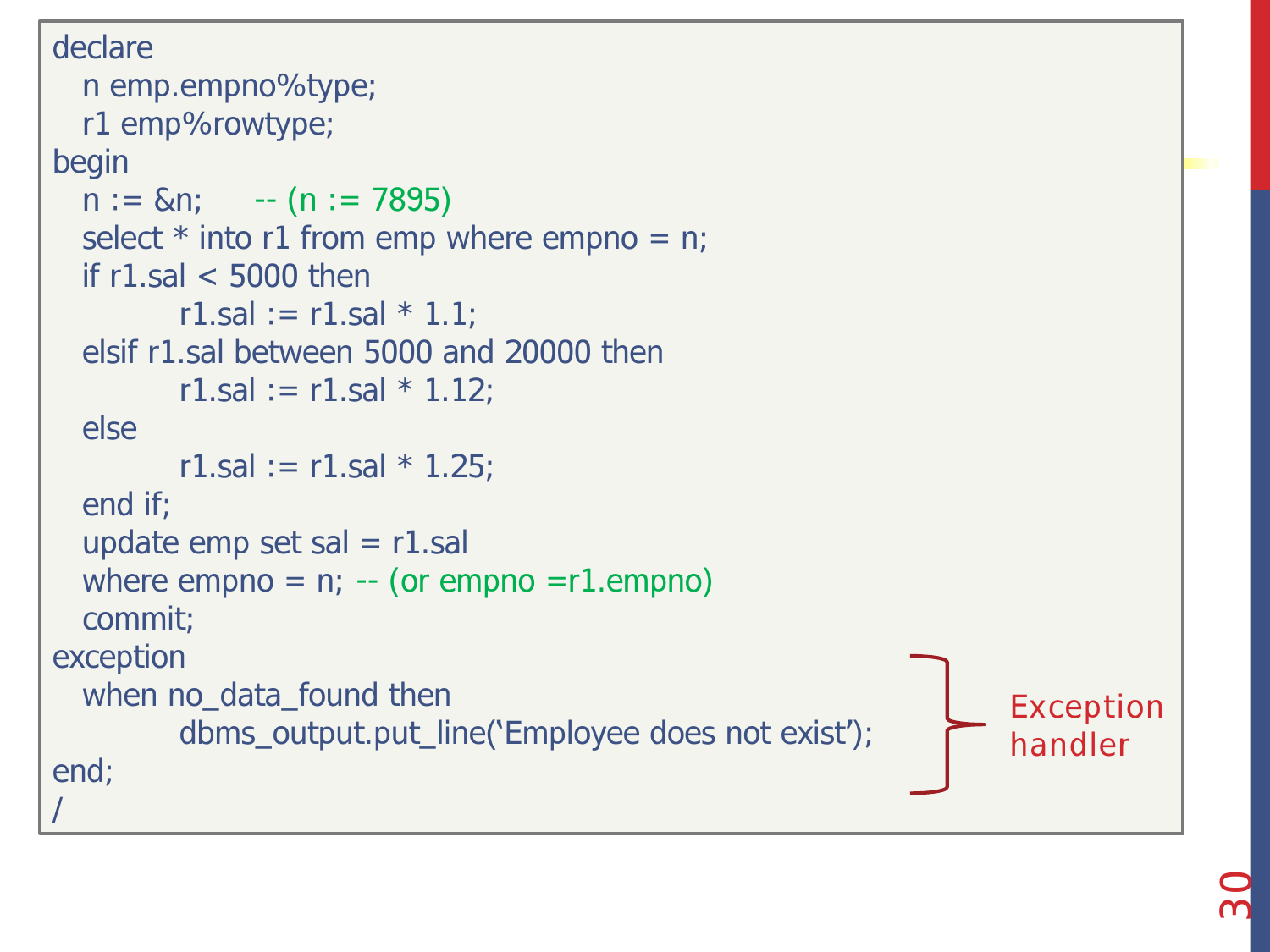

declare
   n emp.empno%type;
   r1 emp%rowtype;
begin
   n := &n;     -- (n := 7895)
   select * into r1 from emp where empno = n;
   if r1.sal < 5000 then
	r1.sal := r1.sal * 1.1;
   elsif r1.sal between 5000 and 20000 then
	r1.sal := r1.sal * 1.12;
   else
	r1.sal := r1.sal * 1.25;
   end if;
   update emp set sal = r1.sal
   where empno = n; -- (or empno =r1.empno)
   commit;
exception
   when no_data_found then
	dbms_output.put_line(‘Employee does not exist’);
end;
/

Exception
handler
30